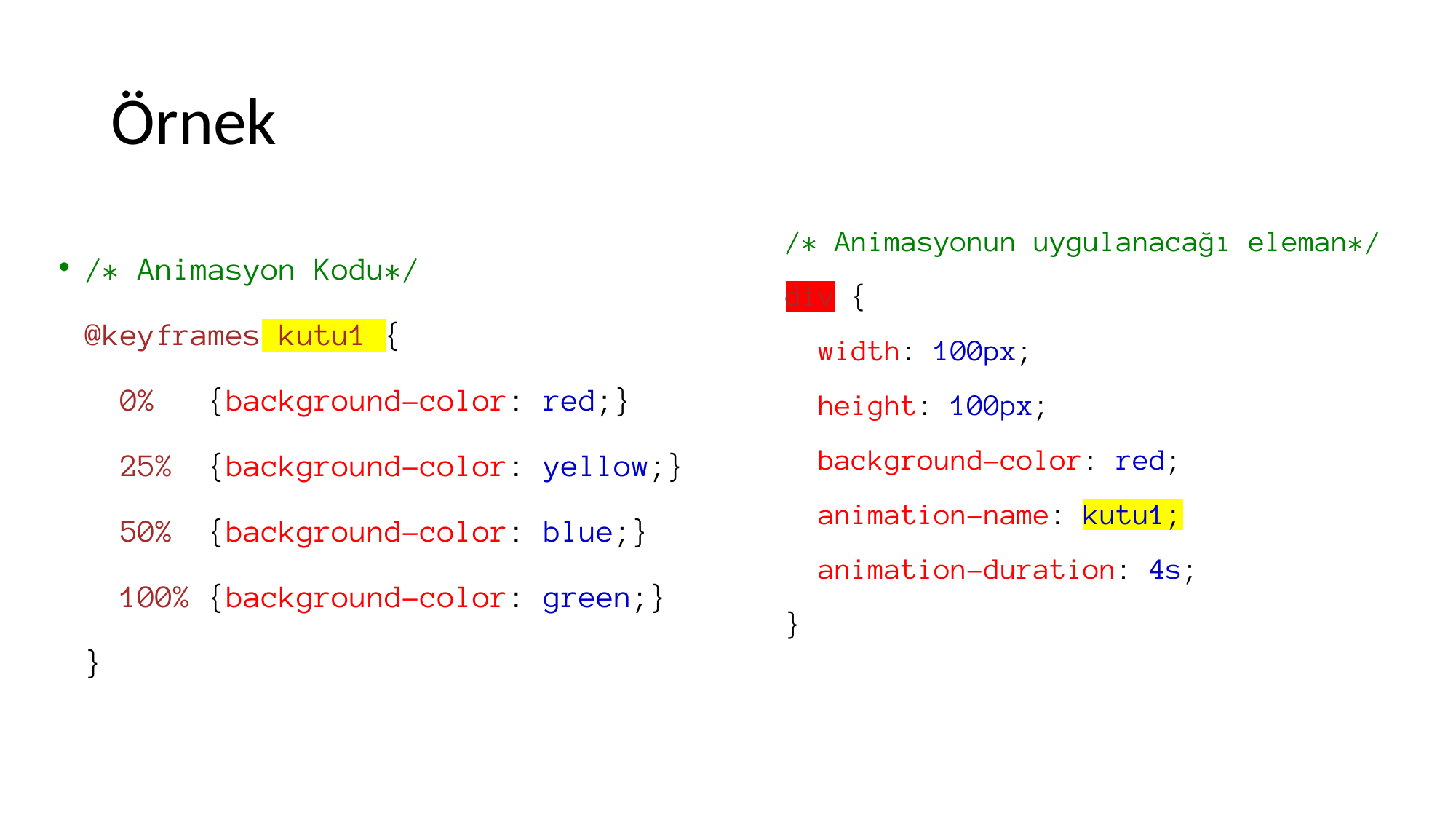

# Örnek
/* Animasyonun uygulanacağı eleman*/
div {
  width: 100px;
  height: 100px;
  background-color: red;
  animation-name: kutu1;
  animation-duration: 4s;
}
/* Animasyon Kodu*/
@keyframes kutu1 {
  0%   {background-color: red;}
  25%  {background-color: yellow;}
  50%  {background-color: blue;}
  100% {background-color: green;}
}